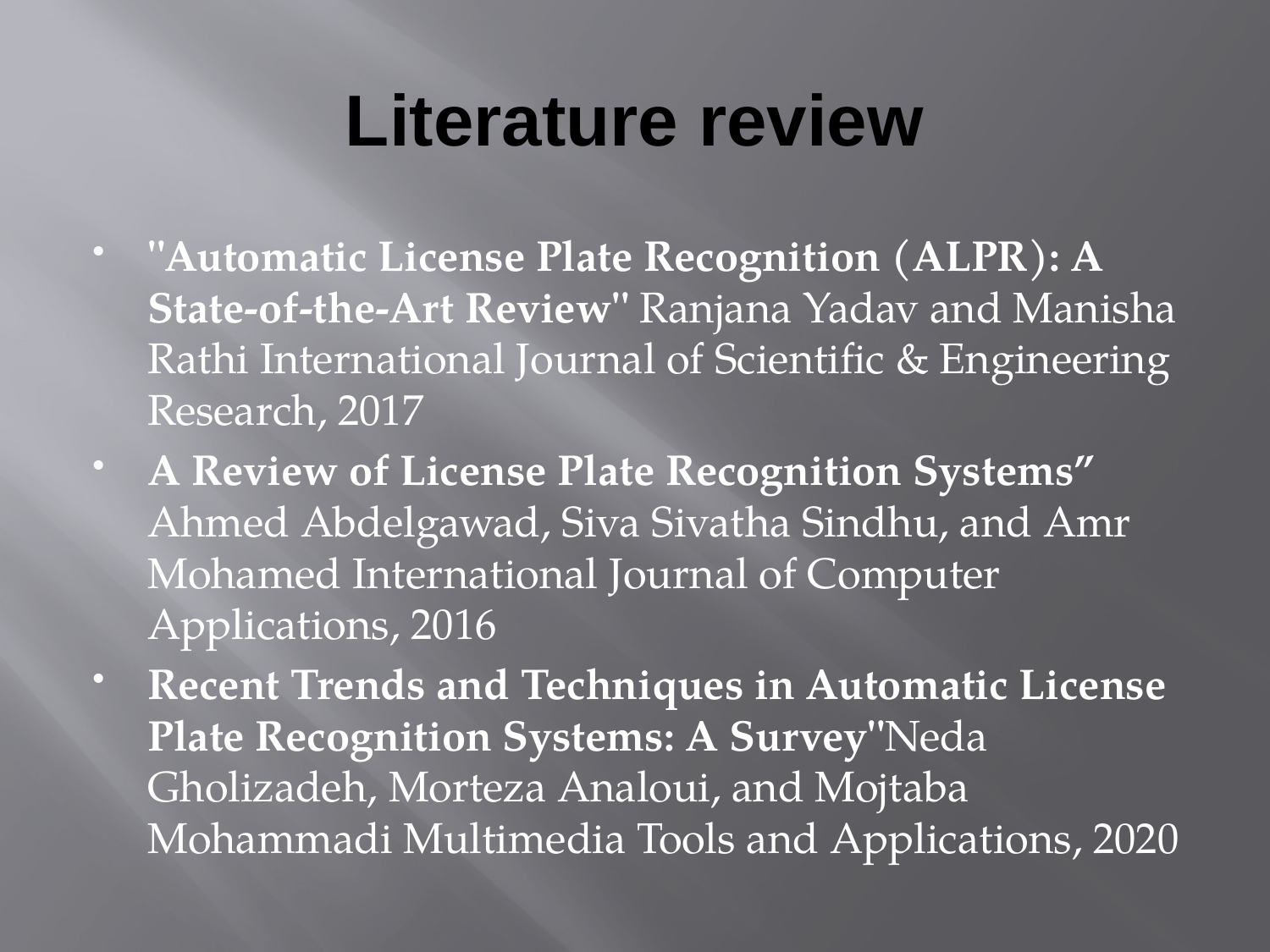

# Literature review
"Automatic License Plate Recognition (ALPR): A State-of-the-Art Review" Ranjana Yadav and Manisha Rathi International Journal of Scientific & Engineering Research, 2017
A Review of License Plate Recognition Systems” Ahmed Abdelgawad, Siva Sivatha Sindhu, and Amr Mohamed International Journal of Computer Applications, 2016
Recent Trends and Techniques in Automatic License Plate Recognition Systems: A Survey"Neda Gholizadeh, Morteza Analoui, and Mojtaba Mohammadi Multimedia Tools and Applications, 2020